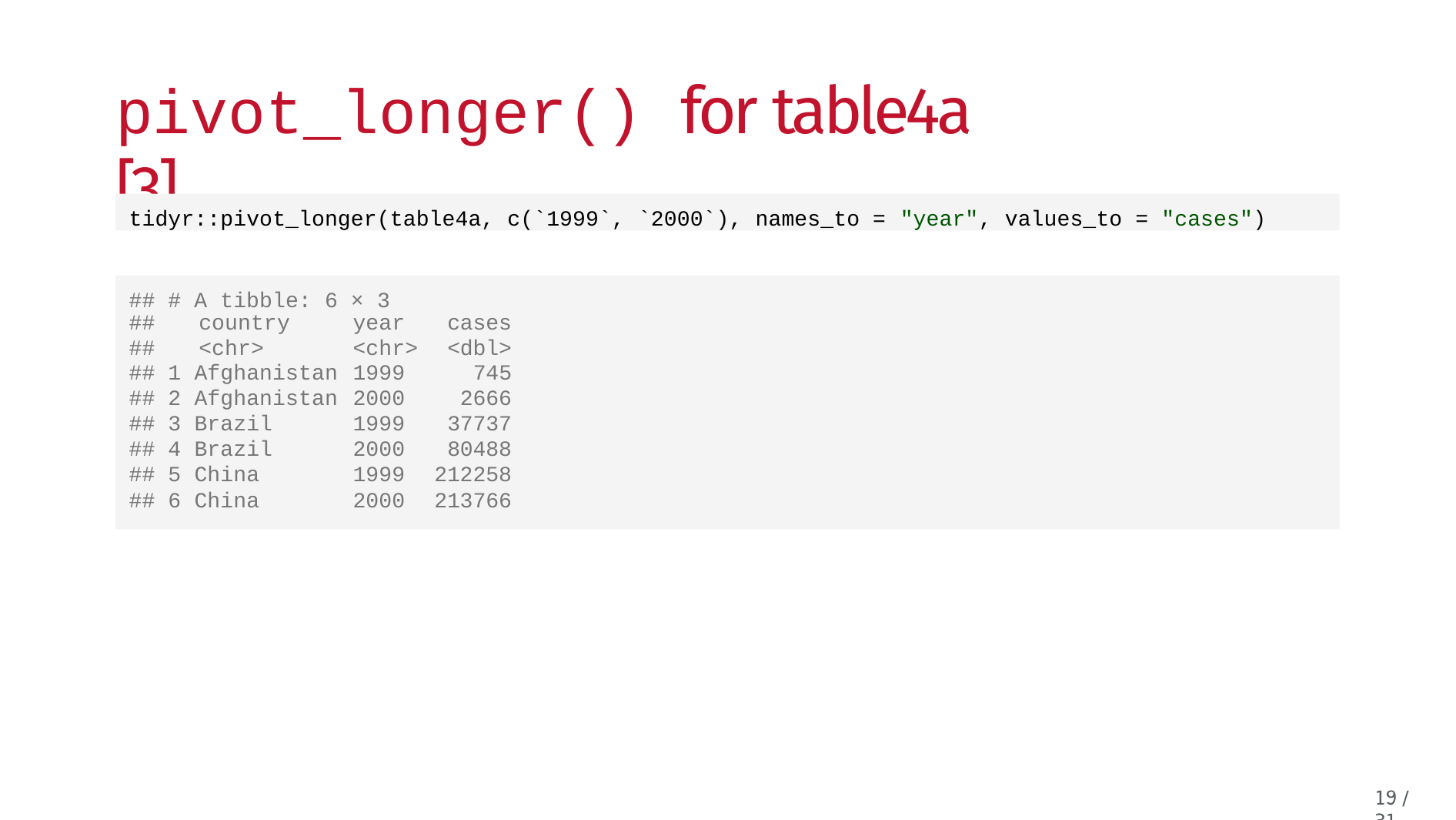

# pivot_longer() for table4a [3]
tidyr::pivot_longer(table4a, c(`1999`, `2000`), names_to = "year", values_to = "cases")

## # A tibble: 6 × 3
| ## country | year | cases |
| --- | --- | --- |
| ## <chr> | <chr> | <dbl> |
| ## 1 Afghanistan | 1999 | 745 |
| ## 2 Afghanistan | 2000 | 2666 |
| ## 3 Brazil | 1999 | 37737 |
| ## 4 Brazil | 2000 | 80488 |
| ## 5 China | 1999 | 212258 |
| ## 6 China | 2000 | 213766 |
19 / 31